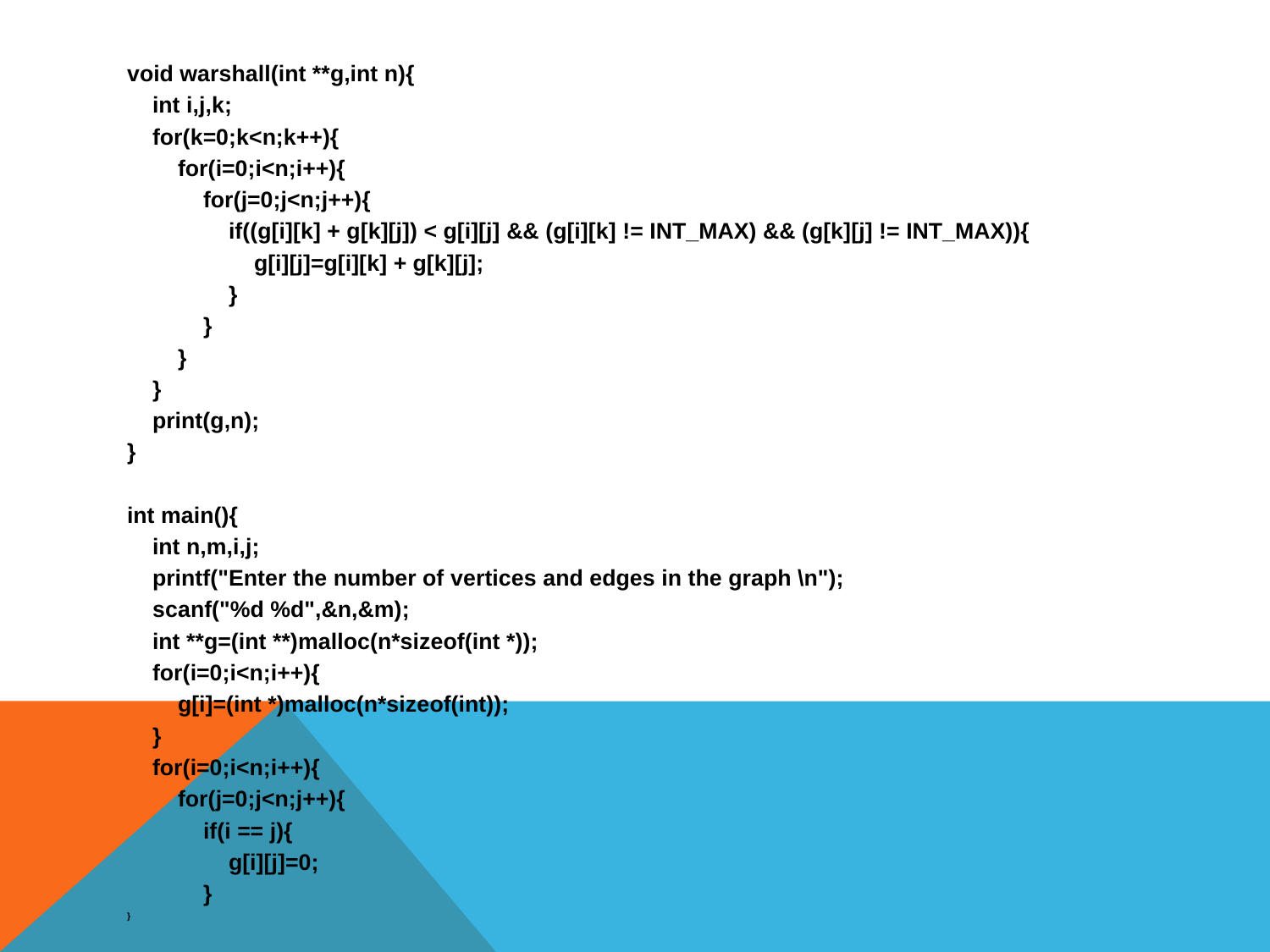

void warshall(int **g,int n){
    int i,j,k;
    for(k=0;k<n;k++){
        for(i=0;i<n;i++){
            for(j=0;j<n;j++){
                if((g[i][k] + g[k][j]) < g[i][j] && (g[i][k] != INT_MAX) && (g[k][j] != INT_MAX)){
                    g[i][j]=g[i][k] + g[k][j];
                }
            }
        }
    }
    print(g,n);
}

int main(){
    int n,m,i,j;
    printf("Enter the number of vertices and edges in the graph \n");
    scanf("%d %d",&n,&m);
    int **g=(int **)malloc(n*sizeof(int *));
    for(i=0;i<n;i++){
        g[i]=(int *)malloc(n*sizeof(int));
    }
    for(i=0;i<n;i++){
        for(j=0;j<n;j++){
            if(i == j){
                g[i][j]=0;
            }
}